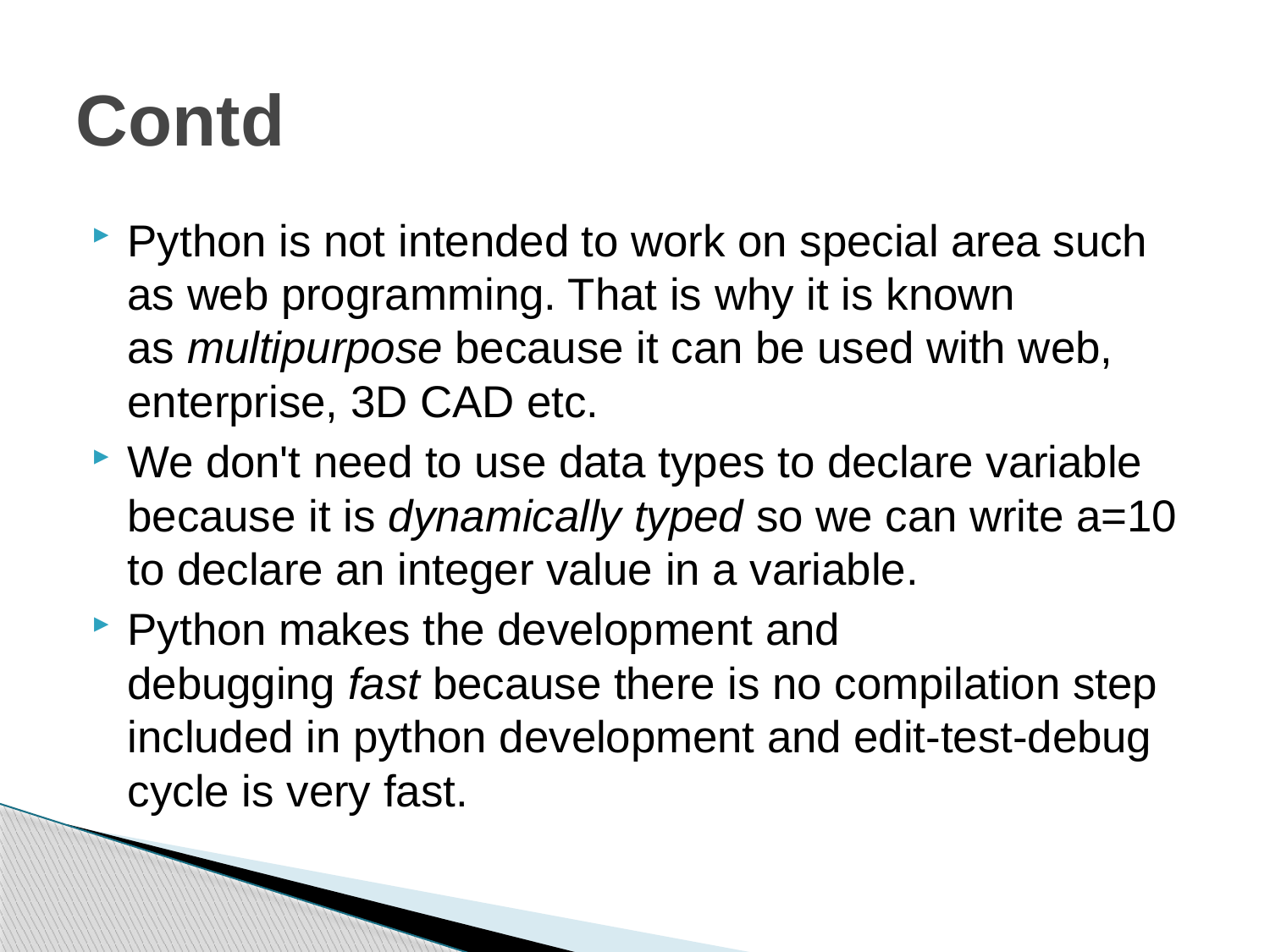

# Contd
Python is not intended to work on special area such as web programming. That is why it is known as multipurpose because it can be used with web, enterprise, 3D CAD etc.
We don't need to use data types to declare variable because it is dynamically typed so we can write a=10 to declare an integer value in a variable.
Python makes the development and debugging fast because there is no compilation step included in python development and edit-test-debug cycle is very fast.